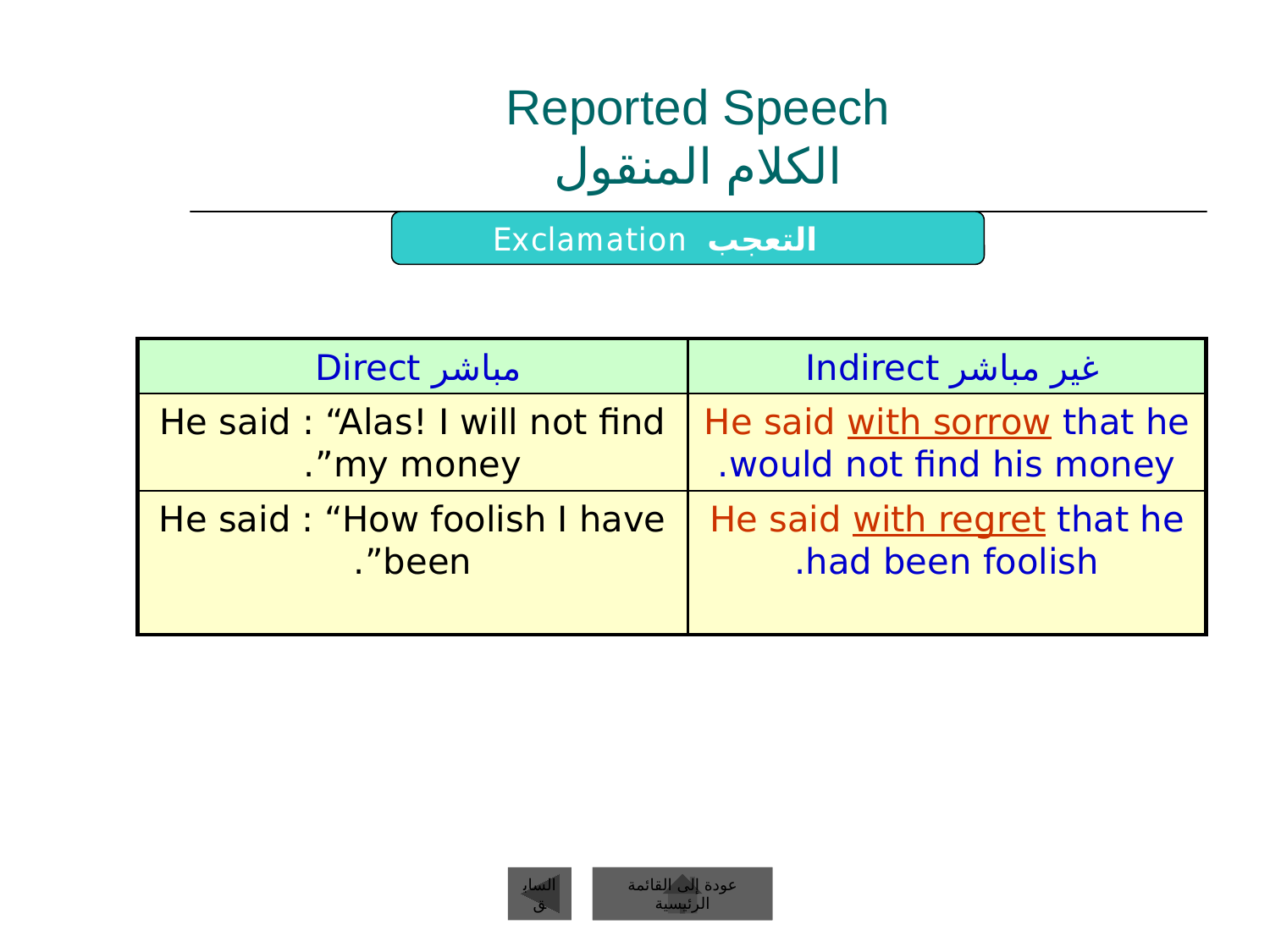

# Reported Speech الكلام المنقول
Exclamation  التعجب
مباشر Direct
غير مباشر Indirect
He said : “Alas! I will not find my money”.
He said with sorrow that he would not find his money.
He said : “How foolish I have been”.
He said with regret that he had been foolish.

السابق
عودة إلى القائمة الرئيسية
عودة إلى القائمة الرئيسية